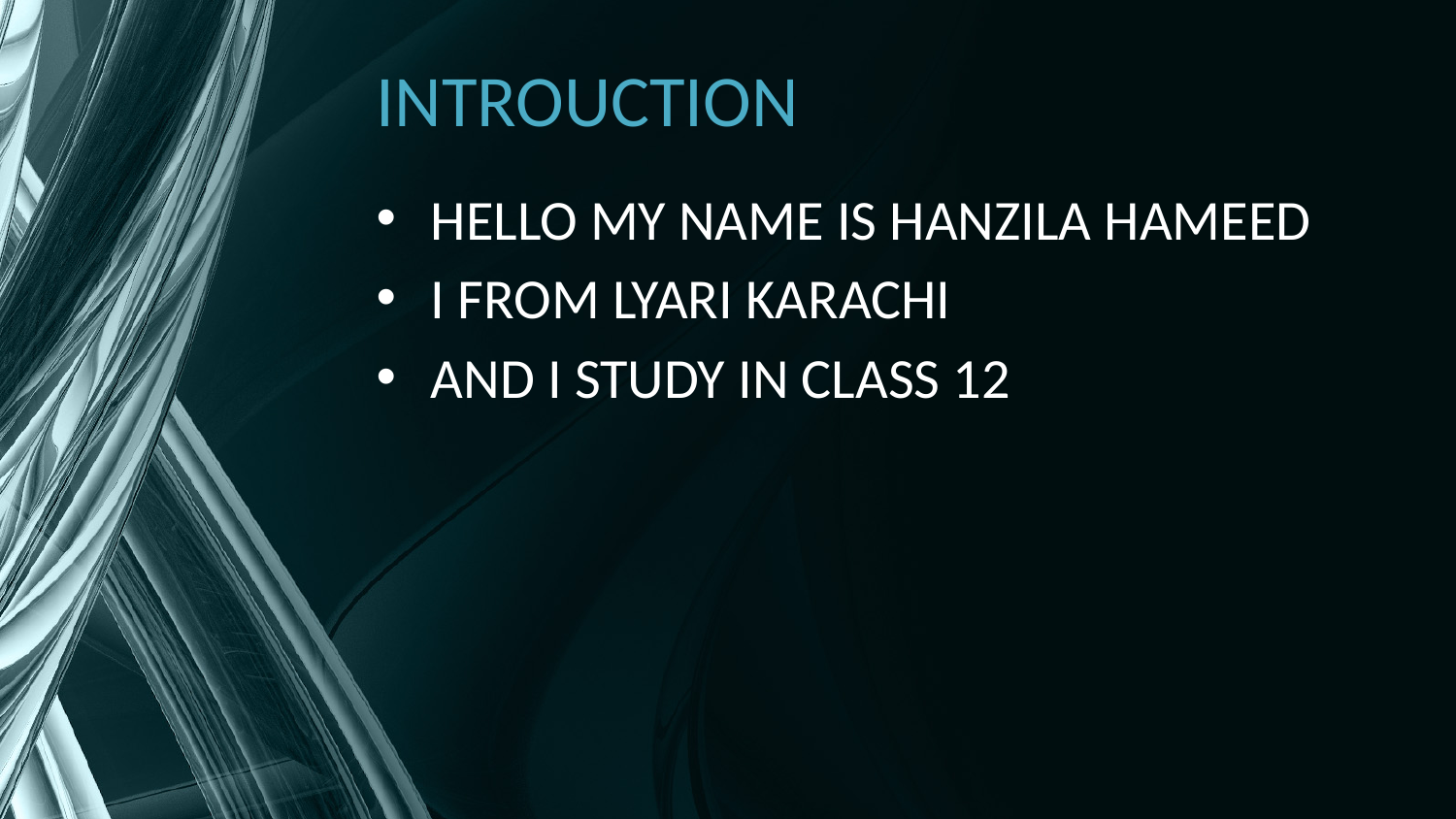

# INTROUCTION
HELLO MY NAME IS HANZILA HAMEED
I FROM LYARI KARACHI
AND I STUDY IN CLASS 12